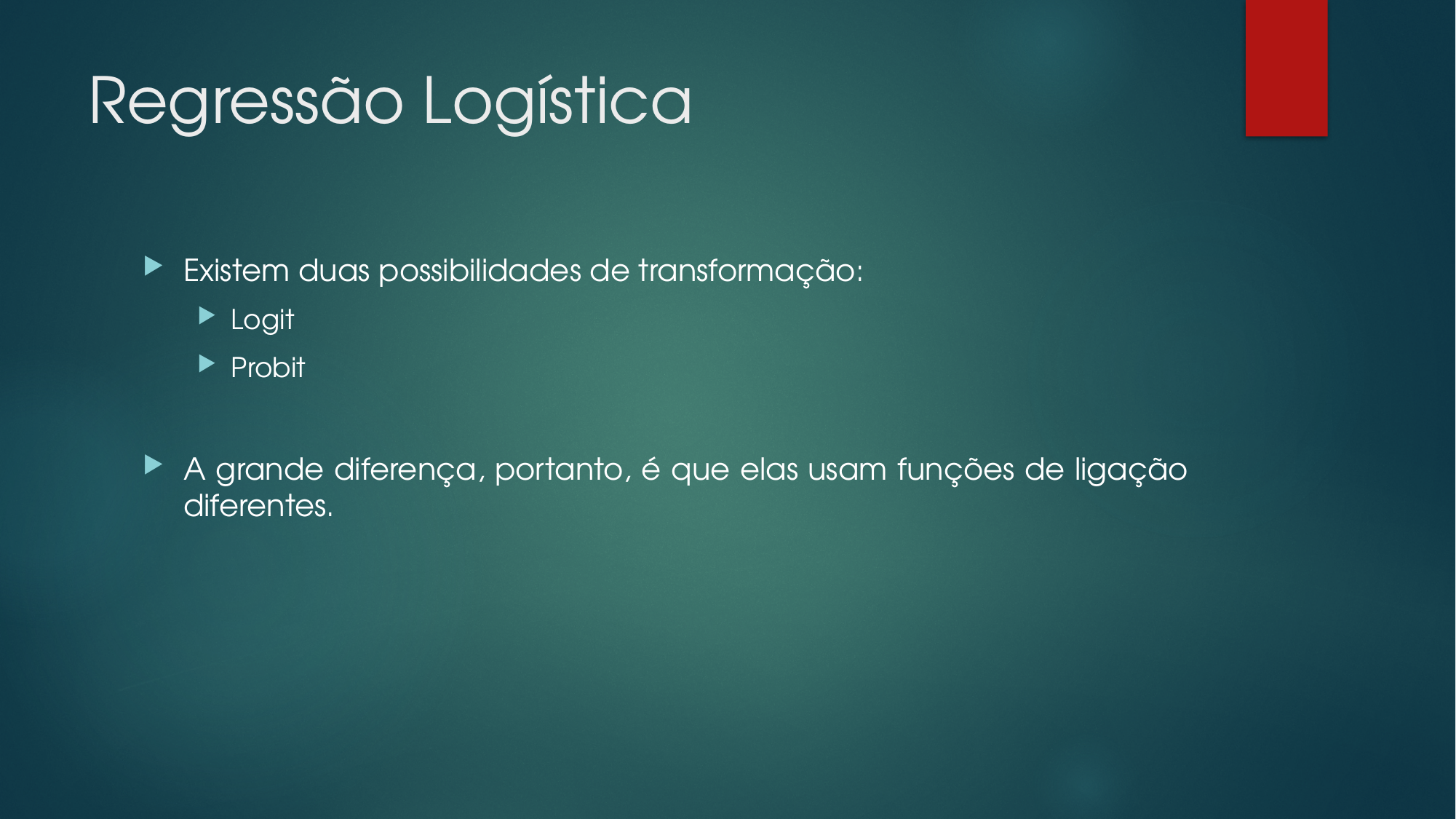

# Regressão Logística
Existem duas possibilidades de transformação:
Logit
Probit

A grande diferença, portanto, é que elas usam funções de ligação diferentes.